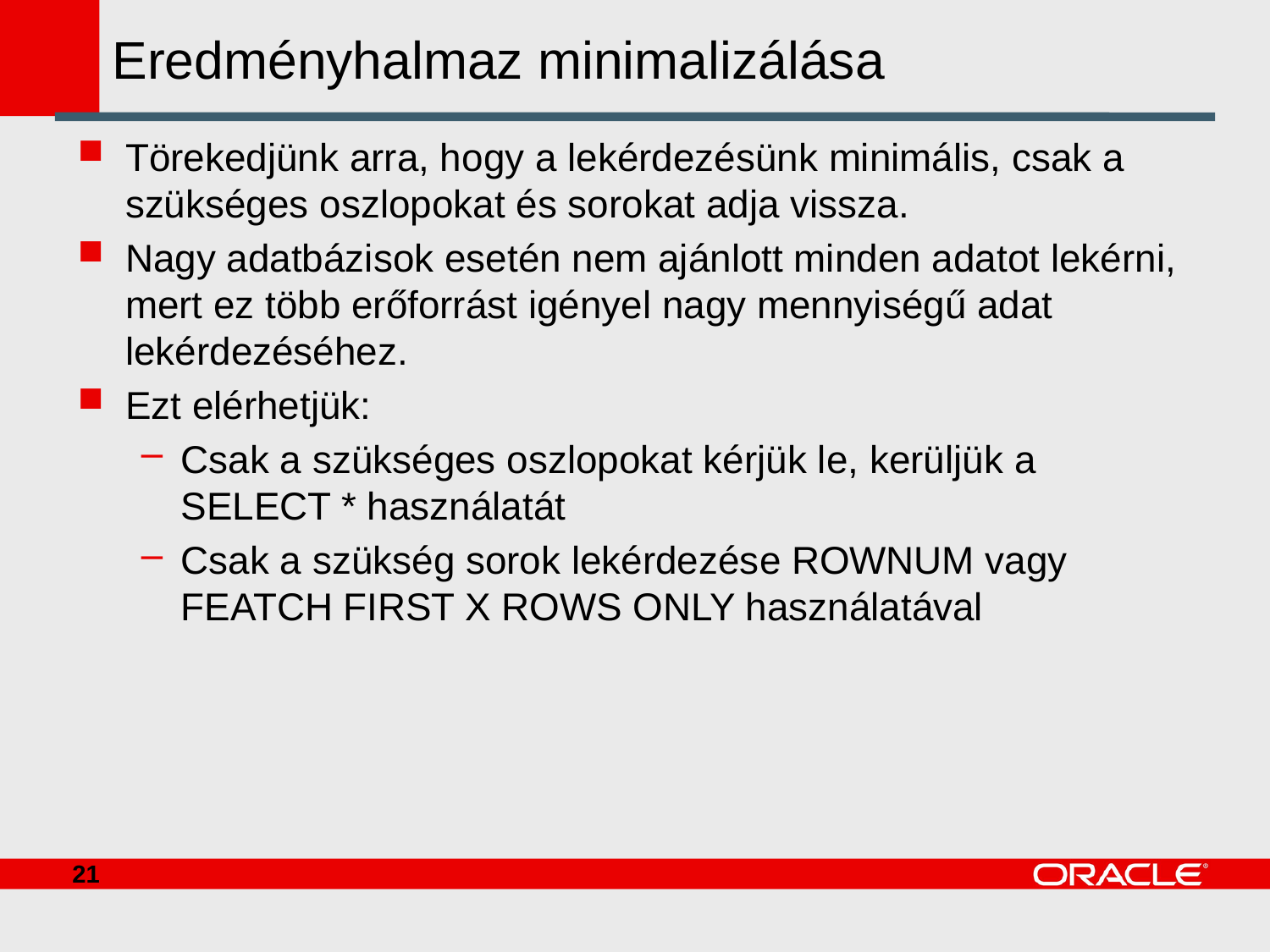

# Eredményhalmaz minimalizálása
Törekedjünk arra, hogy a lekérdezésünk minimális, csak a szükséges oszlopokat és sorokat adja vissza.
Nagy adatbázisok esetén nem ajánlott minden adatot lekérni, mert ez több erőforrást igényel nagy mennyiségű adat lekérdezéséhez.
Ezt elérhetjük:
Csak a szükséges oszlopokat kérjük le, kerüljük a SELECT * használatát
Csak a szükség sorok lekérdezése ROWNUM vagy FEATCH FIRST X ROWS ONLY használatával